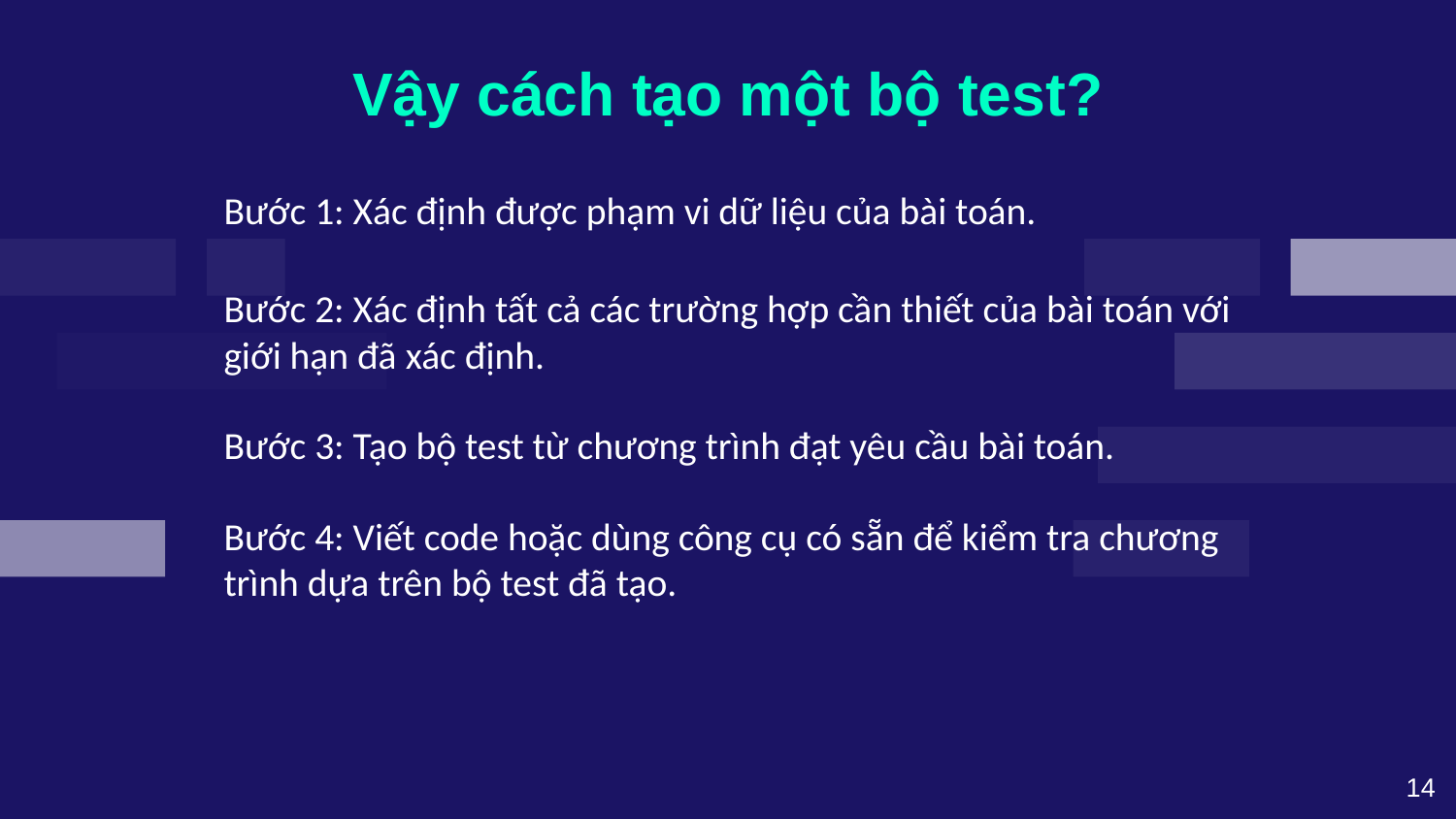

Vậy cách tạo một bộ test?
Bước 1: Xác định được phạm vi dữ liệu của bài toán.
Bước 2: Xác định tất cả các trường hợp cần thiết của bài toán với giới hạn đã xác định.
Bước 3: Tạo bộ test từ chương trình đạt yêu cầu bài toán.
Bước 4: Viết code hoặc dùng công cụ có sẵn để kiểm tra chương trình dựa trên bộ test đã tạo.
14